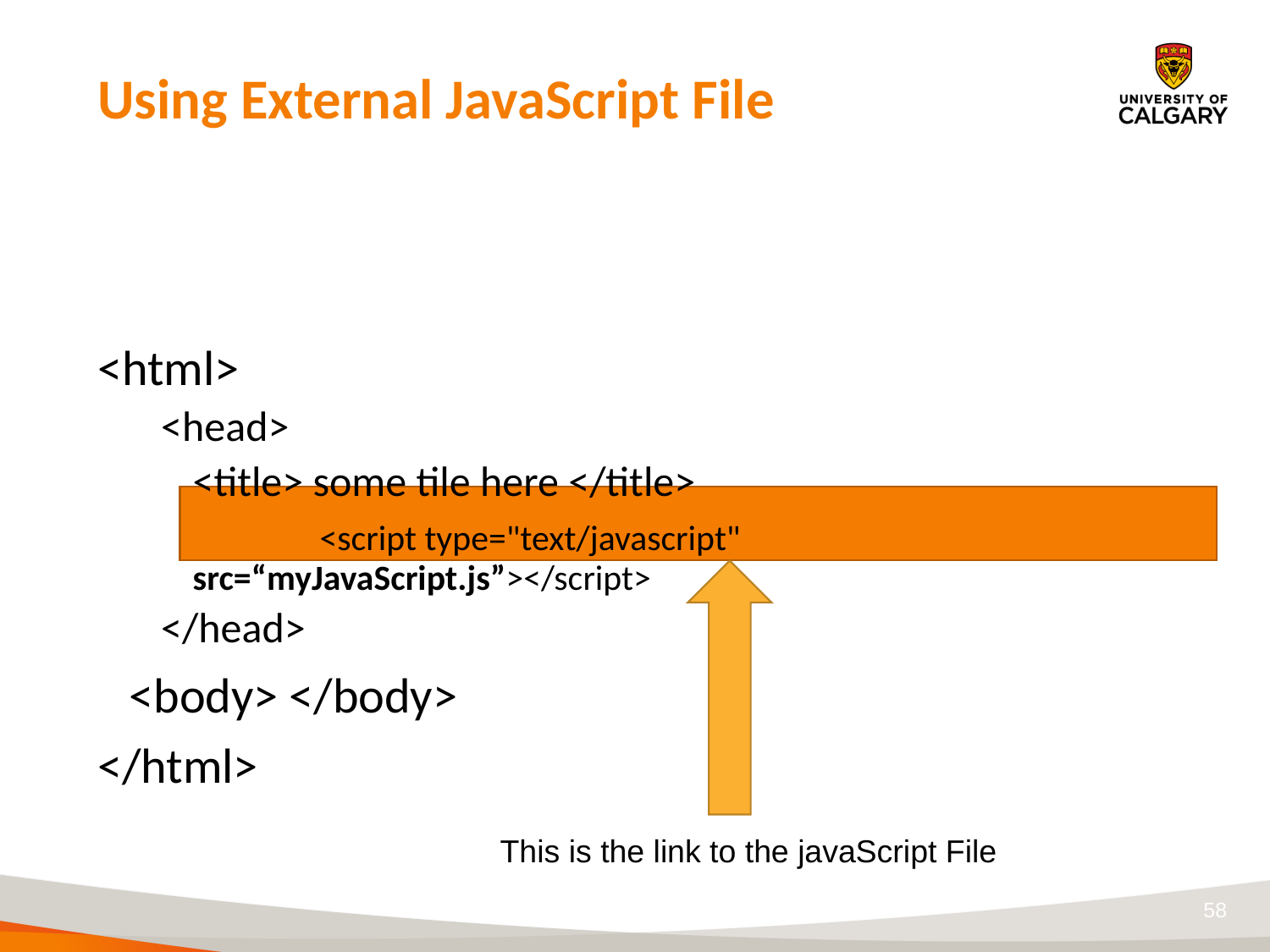

# Using External JavaScript File

<html>
<head>
	<title> some tile here </title>
		<script type="text/javascript" src=“myJavaScript.js”></script>
</head>
	<body> </body>
</html>

This is the link to the javaScript File
58